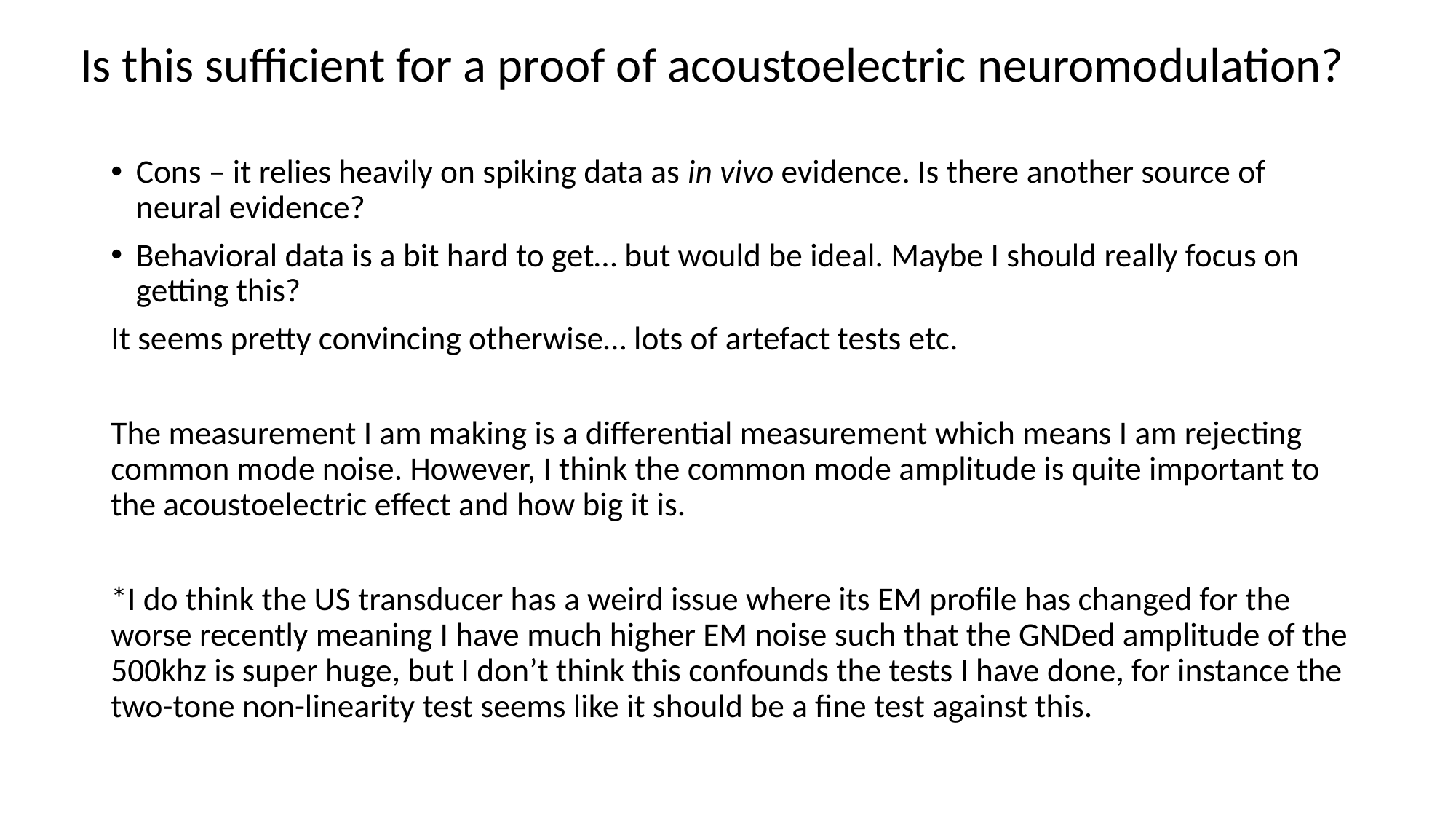

# Is this sufficient for a proof of acoustoelectric neuromodulation?
Cons – it relies heavily on spiking data as in vivo evidence. Is there another source of neural evidence?
Behavioral data is a bit hard to get… but would be ideal. Maybe I should really focus on getting this?
It seems pretty convincing otherwise… lots of artefact tests etc.

The measurement I am making is a differential measurement which means I am rejecting common mode noise. However, I think the common mode amplitude is quite important to the acoustoelectric effect and how big it is.

*I do think the US transducer has a weird issue where its EM profile has changed for the worse recently meaning I have much higher EM noise such that the GNDed amplitude of the 500khz is super huge, but I don’t think this confounds the tests I have done, for instance the two-tone non-linearity test seems like it should be a fine test against this.